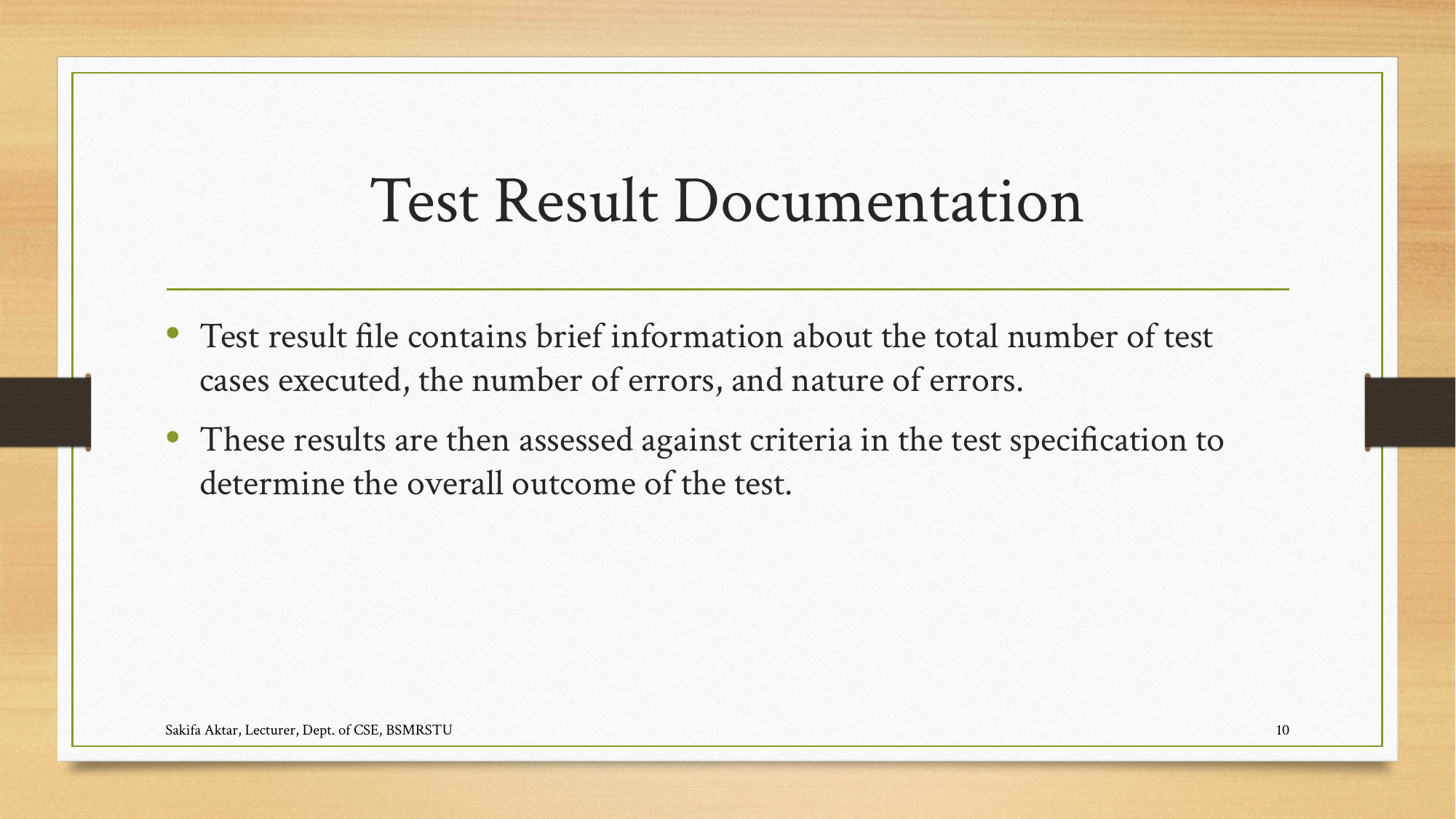

# Test Result Documentation
Test result file contains brief information about the total number of test cases executed, the number of errors, and nature of errors.
These results are then assessed against criteria in the test specification to determine the overall outcome of the test.
Sakifa Aktar, Lecturer, Dept. of CSE, BSMRSTU
10